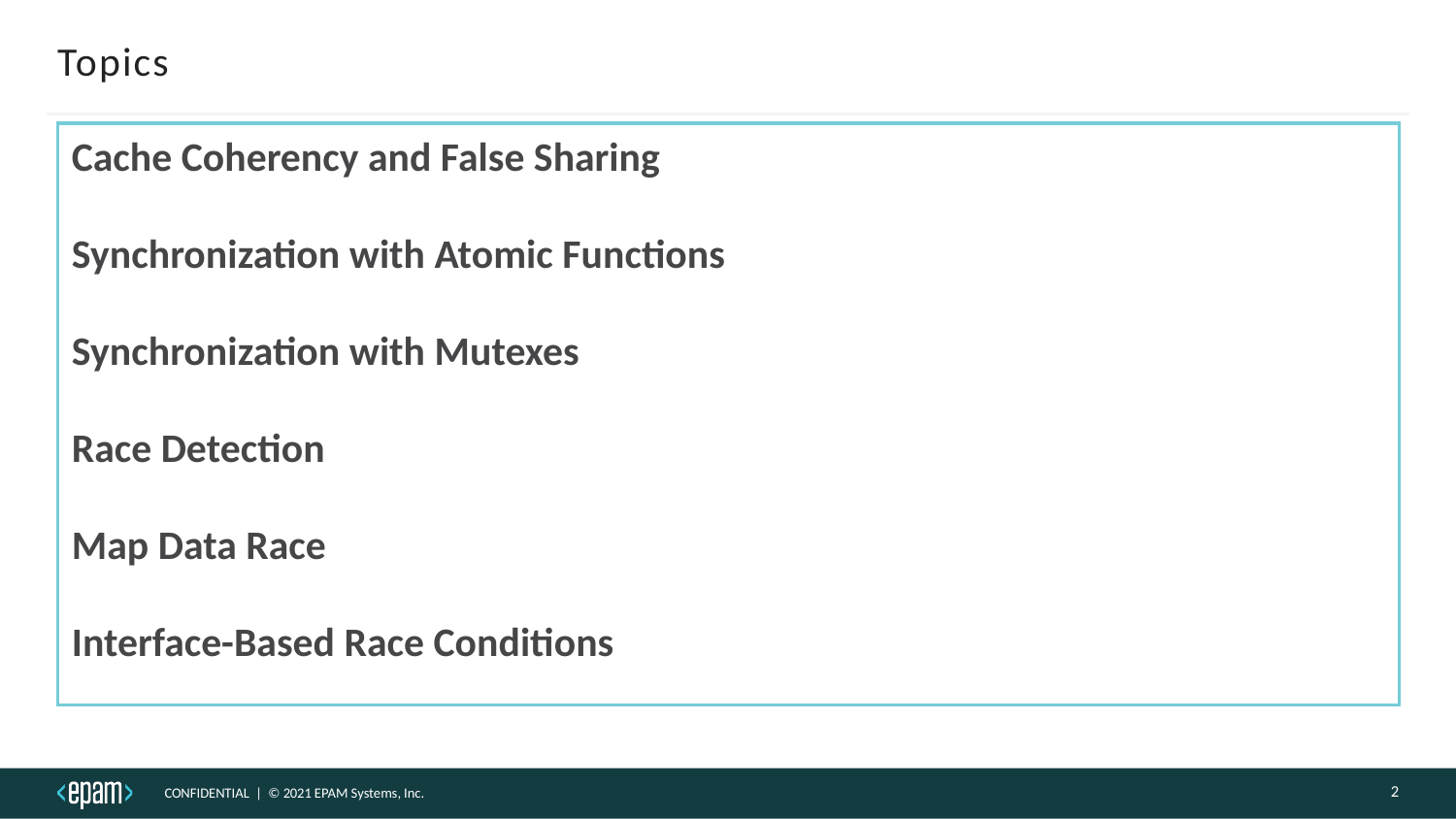

# Topics
Cache Coherency and False Sharing

Synchronization with Atomic Functions

Synchronization with Mutexes

Race Detection

Map Data Race

Interface-Based Race Conditions
2